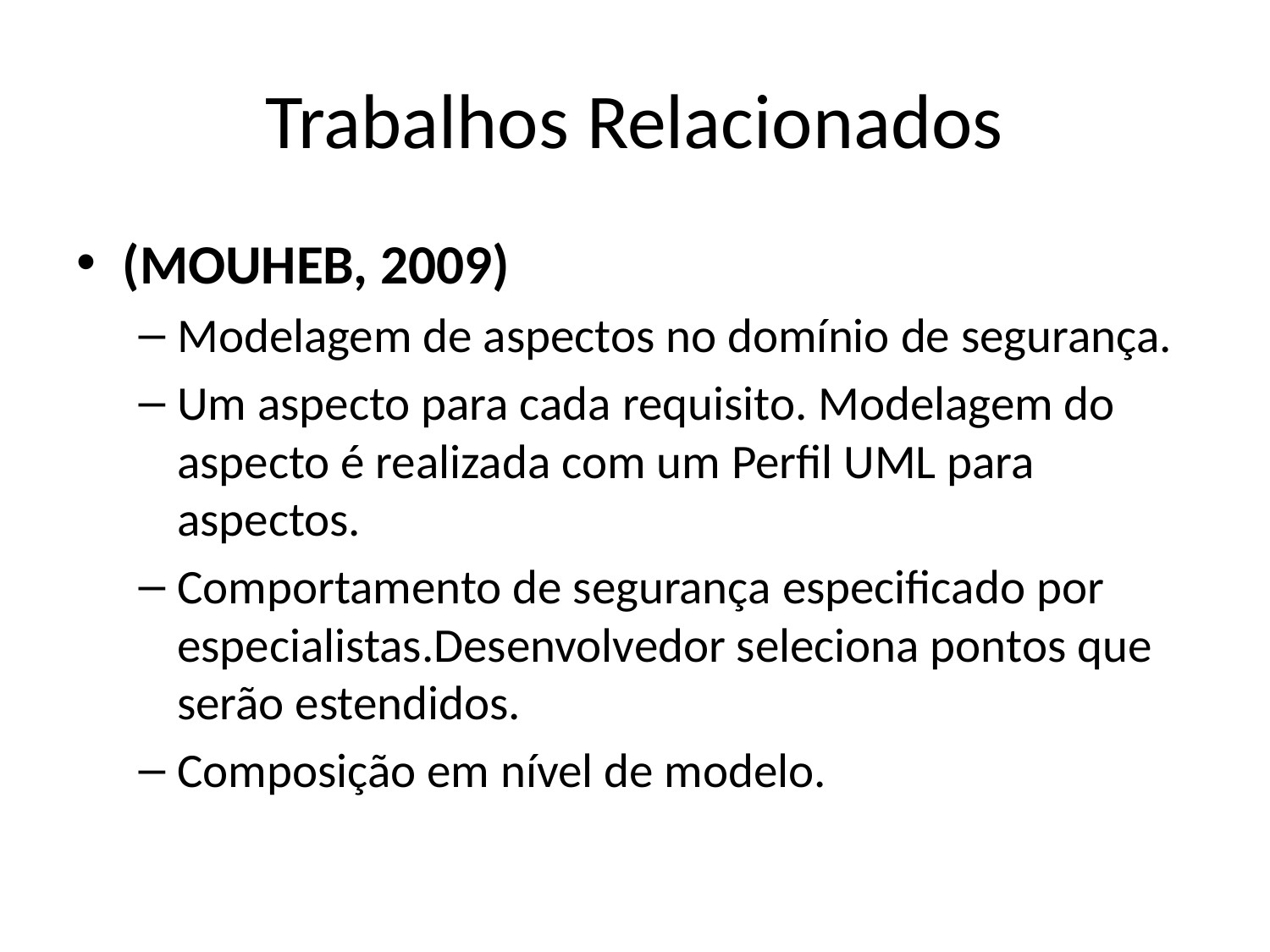

# Trabalhos Relacionados
(MOUHEB, 2009)
Modelagem de aspectos no domínio de segurança.
Um aspecto para cada requisito. Modelagem do aspecto é realizada com um Perfil UML para aspectos.
Comportamento de segurança especificado por especialistas.Desenvolvedor seleciona pontos que serão estendidos.
Composição em nível de modelo.